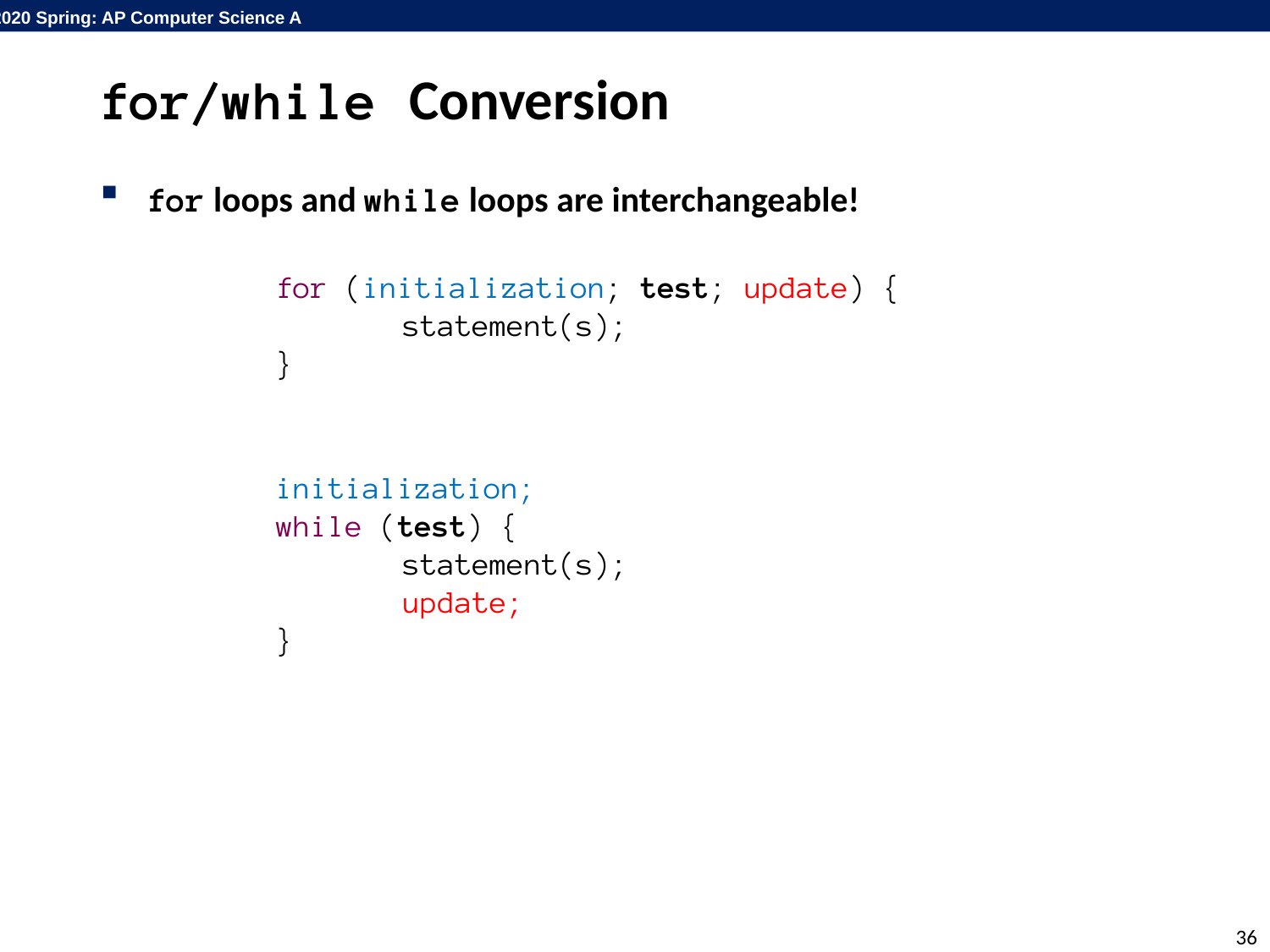

# for/while Conversion
for loops and while loops are interchangeable!

for (initialization; test; update) {
	statement(s);
}
initialization;
while (test) {
	statement(s);
	update;
}
36